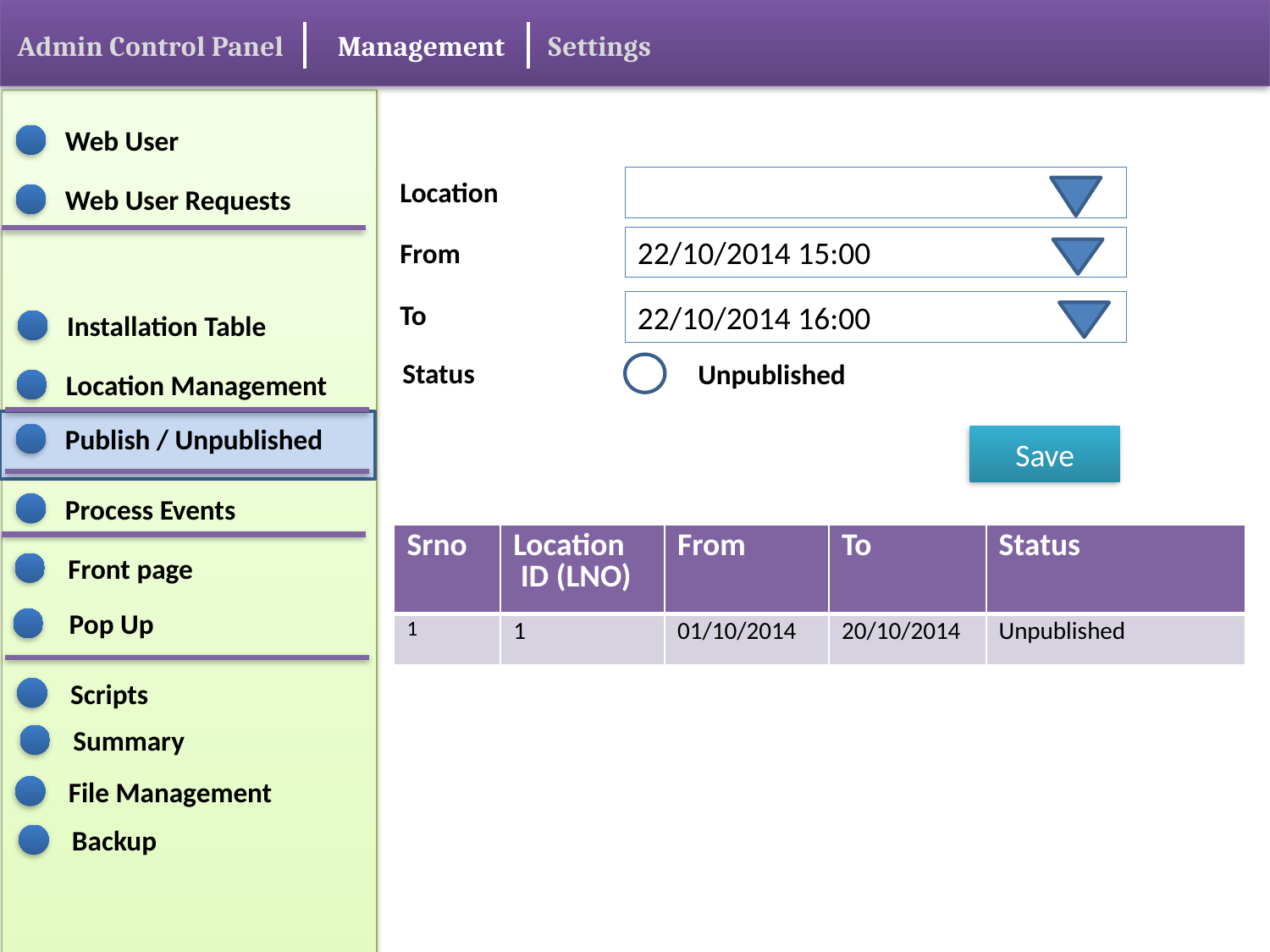

Admin Control Panel
Management
Settings

Web User

Location
Web User Requests

22/10/2014 15:00
From

To
22/10/2014 16:00
Installation Table

Status
Unpublished

Location Management

Publish / Unpublished

Save
Process Events

| Srno | Location ID (LNO) | From | To | Status |
| --- | --- | --- | --- | --- |
| 1 | 1 | 01/10/2014 | 20/10/2014 | Unpublished |
Front page

Pop Up

Scripts

Summary

File Management

Backup